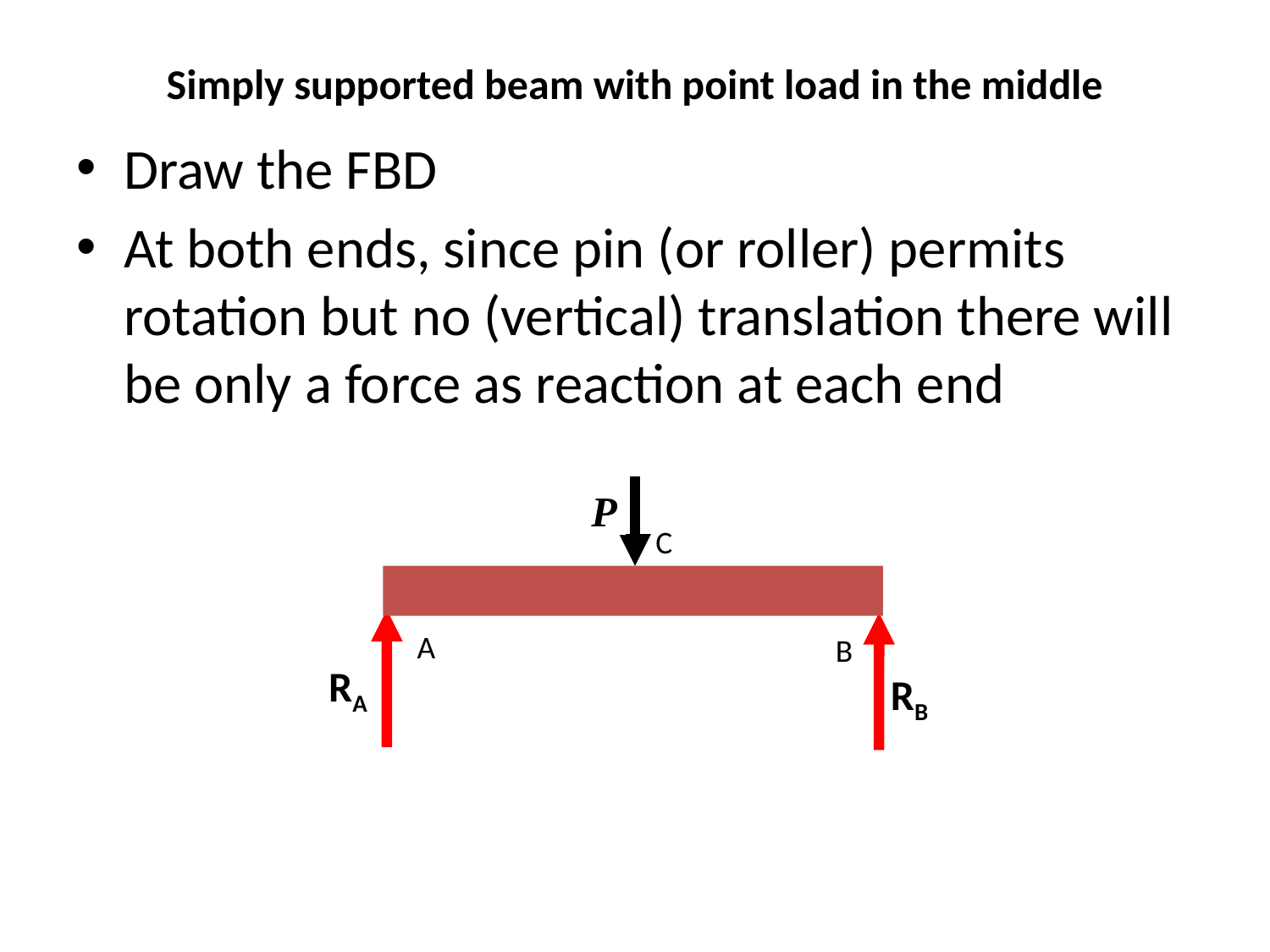

# Simply supported beam with point load in the middle
Draw the FBD
At both ends, since pin (or roller) permits rotation but no (vertical) translation there will be only a force as reaction at each end
 P

A
B
C

RA
RB